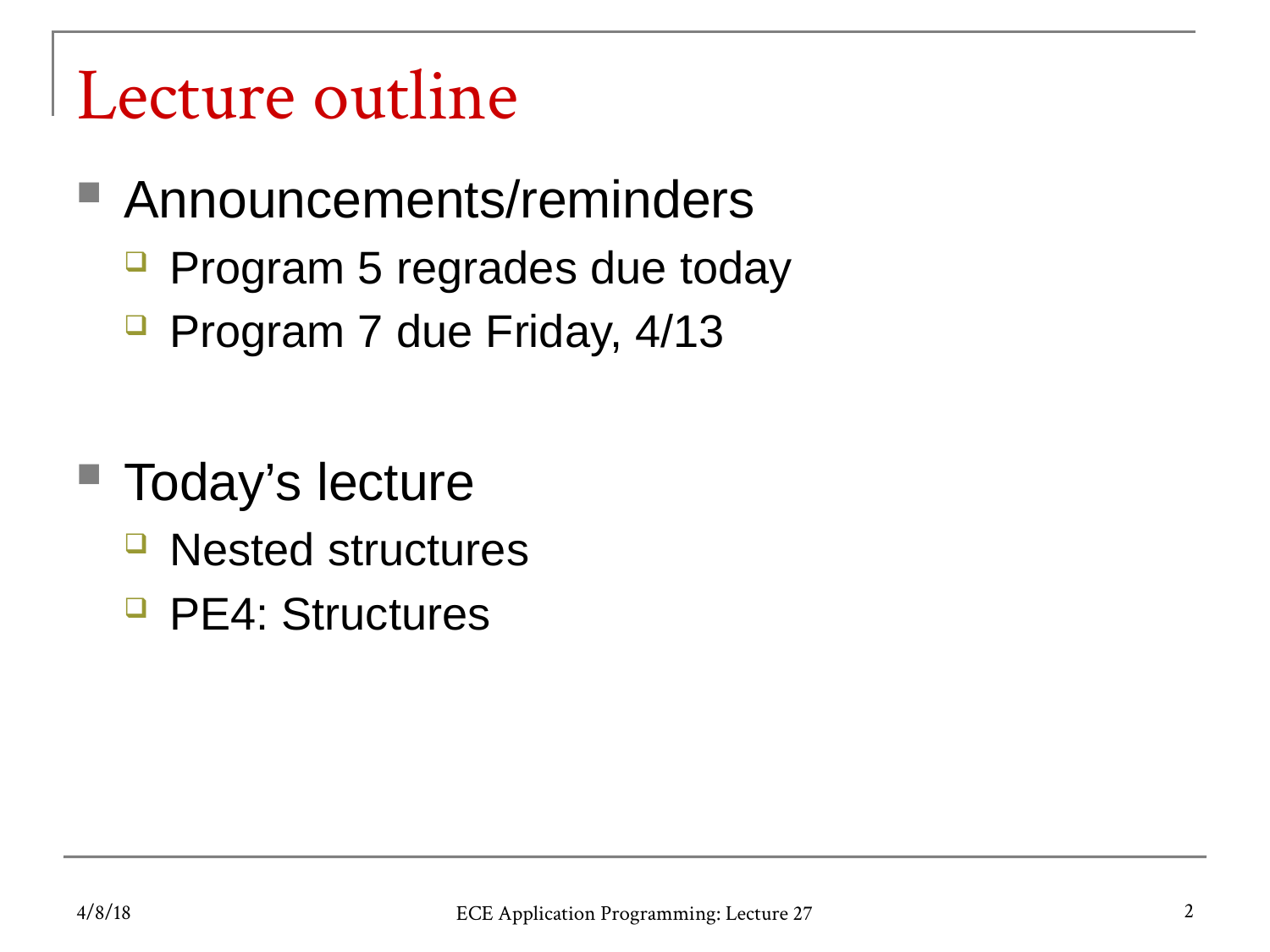

# Lecture outline
Announcements/reminders
Program 5 regrades due today
Program 7 due Friday, 4/13

Today’s lecture
Nested structures
PE4: Structures
4/8/18
2
ECE Application Programming: Lecture 27